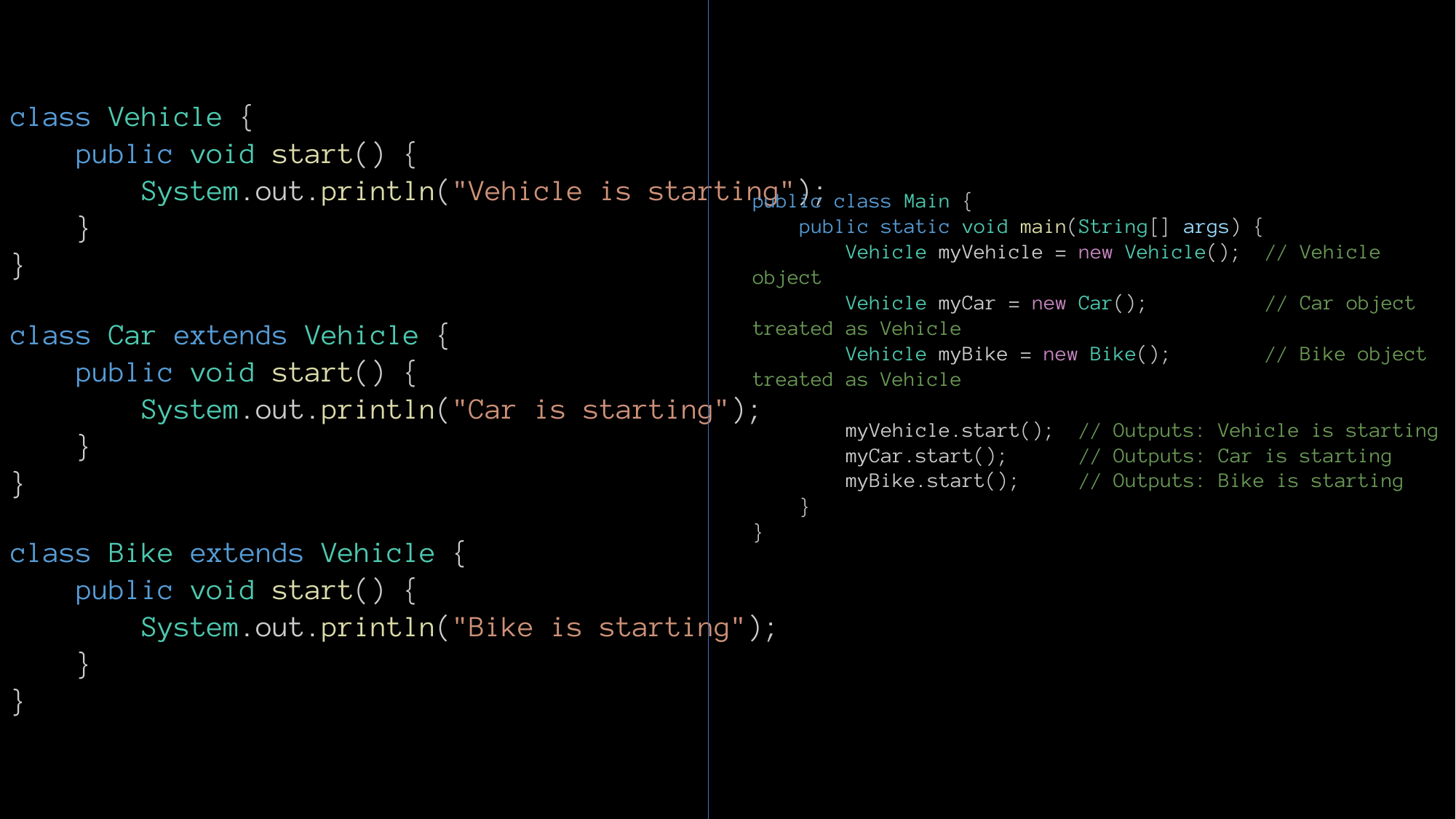

class Vehicle {
    public void start() {
        System.out.println("Vehicle is starting");
    }
}
class Car extends Vehicle {
    public void start() {
        System.out.println("Car is starting");
    }
}
class Bike extends Vehicle {
    public void start() {
        System.out.println("Bike is starting");
    }
}

public class Main {
    public static void main(String[] args) {
        Vehicle myVehicle = new Vehicle();  // Vehicle object
        Vehicle myCar = new Car();          // Car object treated as Vehicle
        Vehicle myBike = new Bike();        // Bike object treated as Vehicle
        myVehicle.start();  // Outputs: Vehicle is starting
        myCar.start();      // Outputs: Car is starting
        myBike.start();     // Outputs: Bike is starting
    }
}